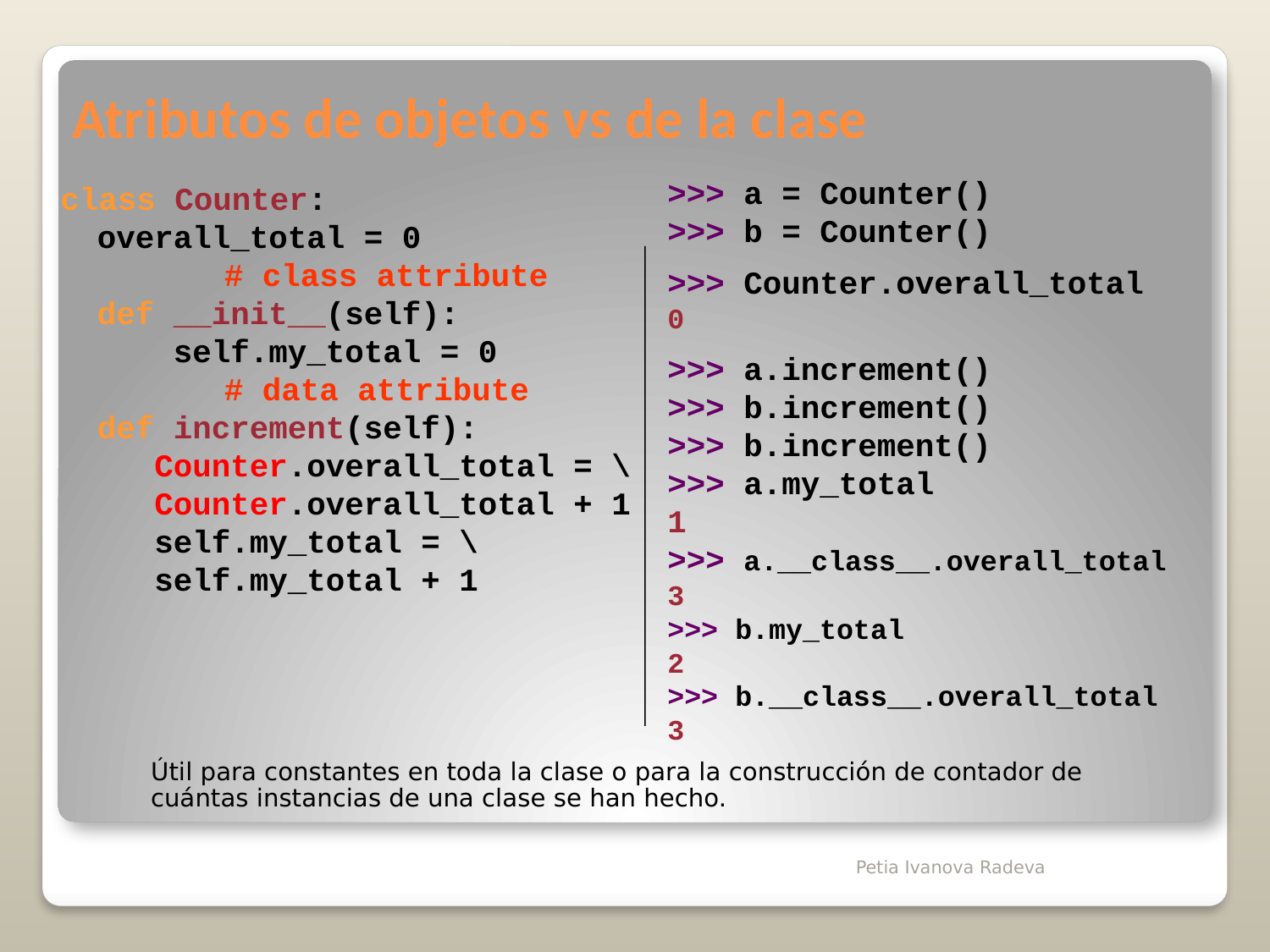

# Atributos de objetos vs de la clase
class Counter:
overall_total = 0
     	# class attribute
def __init__(self):
    self.my_total = 0
      	# data attribute
def increment(self):
   Counter.overall_total = \
   Counter.overall_total + 1
   self.my_total = \
   self.my_total + 1
>>> a = Counter()
>>> b = Counter()
>>> Counter.overall_total
0
>>> a.increment()
>>> b.increment()
>>> b.increment()
>>> a.my_total
1
>>> a.__class__.overall_total
3
>>> b.my_total
2
>>> b.__class__.overall_total
3

Útil para constantes en toda la clase o para la construcción de contador de cuántas instancias de una clase se han hecho.